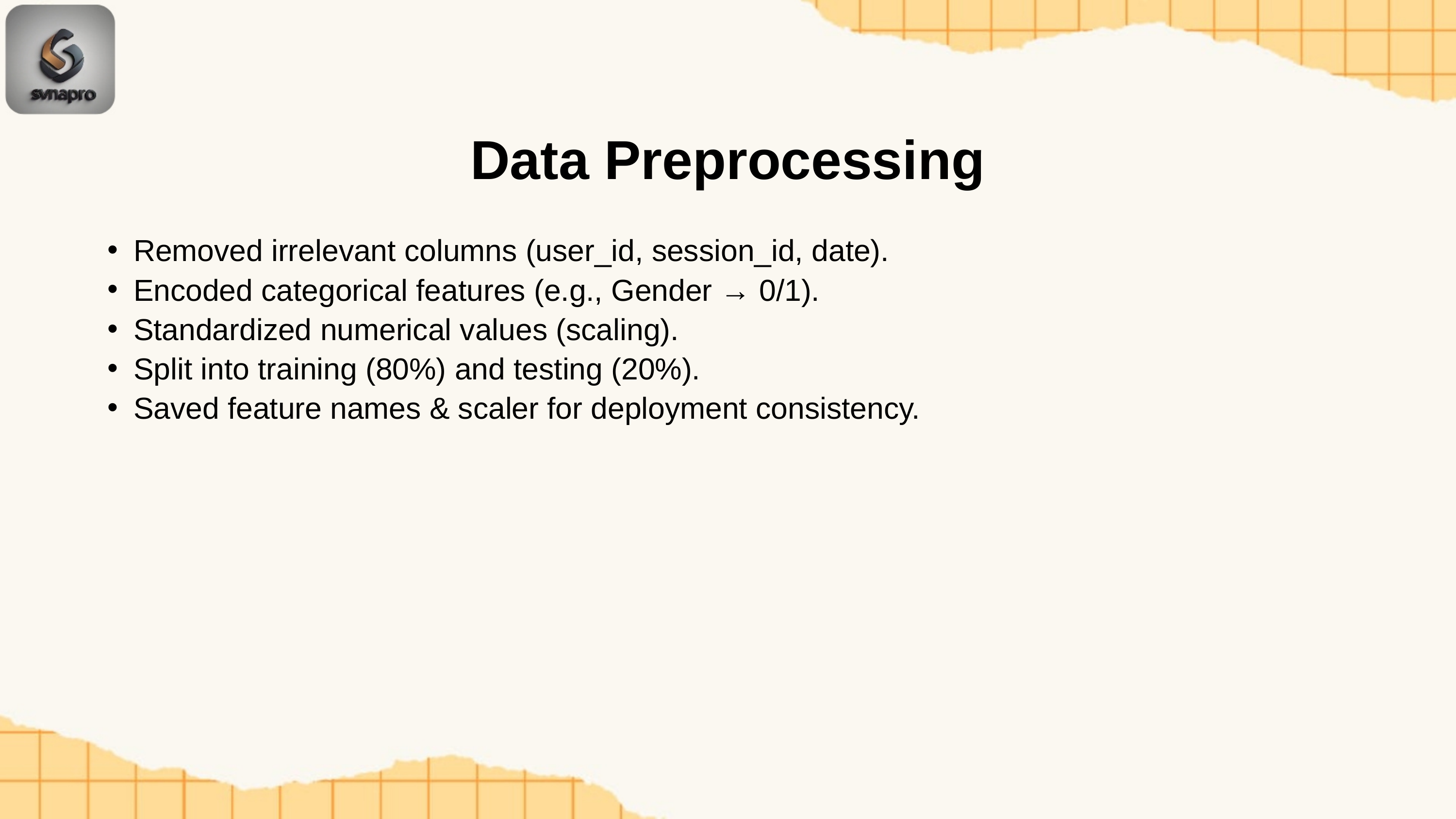

Data Preprocessing
Removed irrelevant columns (user_id, session_id, date).
Encoded categorical features (e.g., Gender → 0/1).
Standardized numerical values (scaling).
Split into training (80%) and testing (20%).
Saved feature names & scaler for deployment consistency.